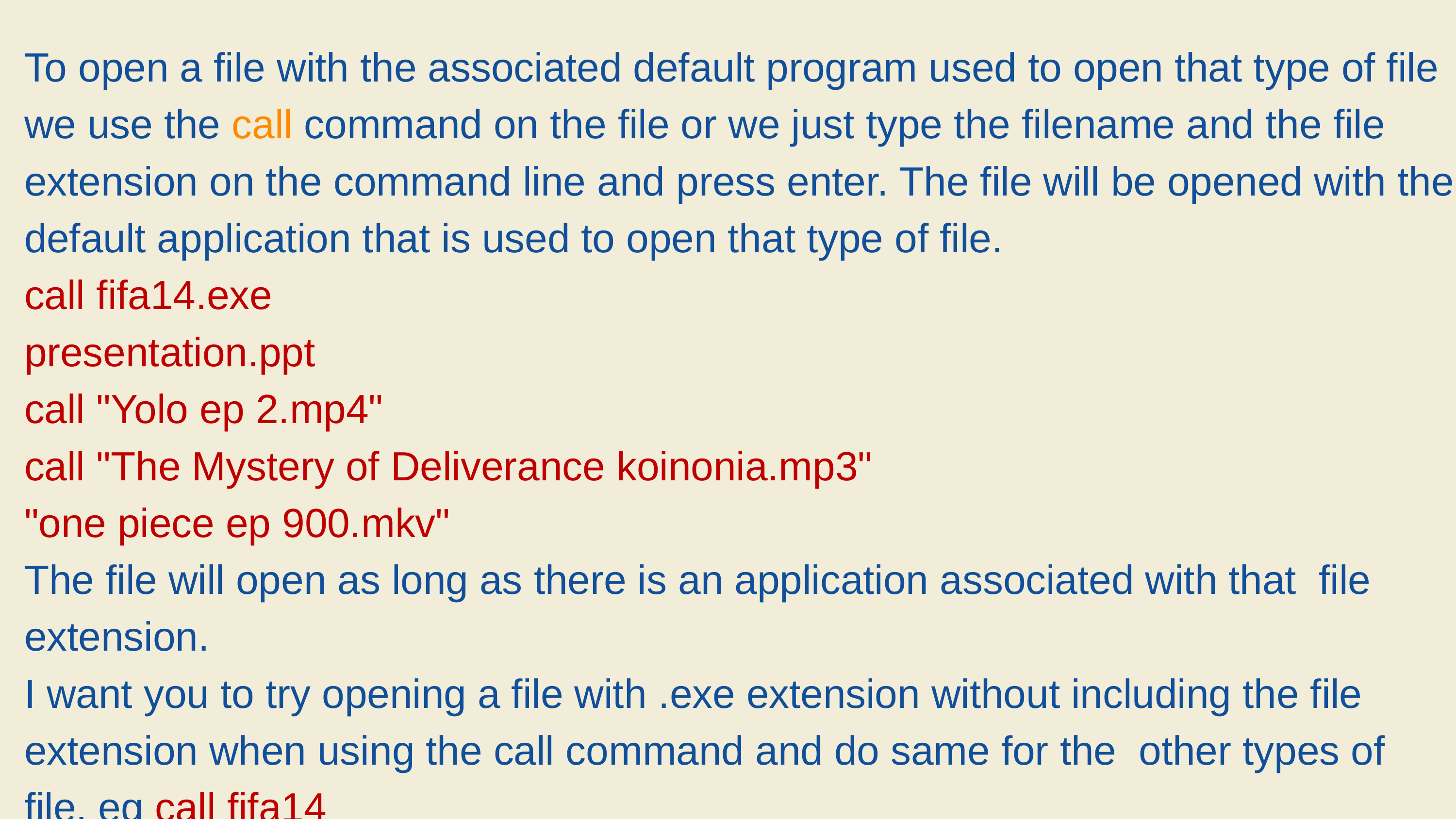

To open a file with the associated default program used to open that type of file we use the call command on the file or we just type the filename and the file extension on the command line and press enter. The file will be opened with the default application that is used to open that type of file.
call fifa14.exe
presentation.ppt
call "Yolo ep 2.mp4"
call "The Mystery of Deliverance koinonia.mp3"
"one piece ep 900.mkv"
The file will open as long as there is an application associated with that  file extension.
I want you to try opening a file with .exe extension without including the file extension when using the call command and do same for the  other types of  file. eg call fifa14
What did you notice ?